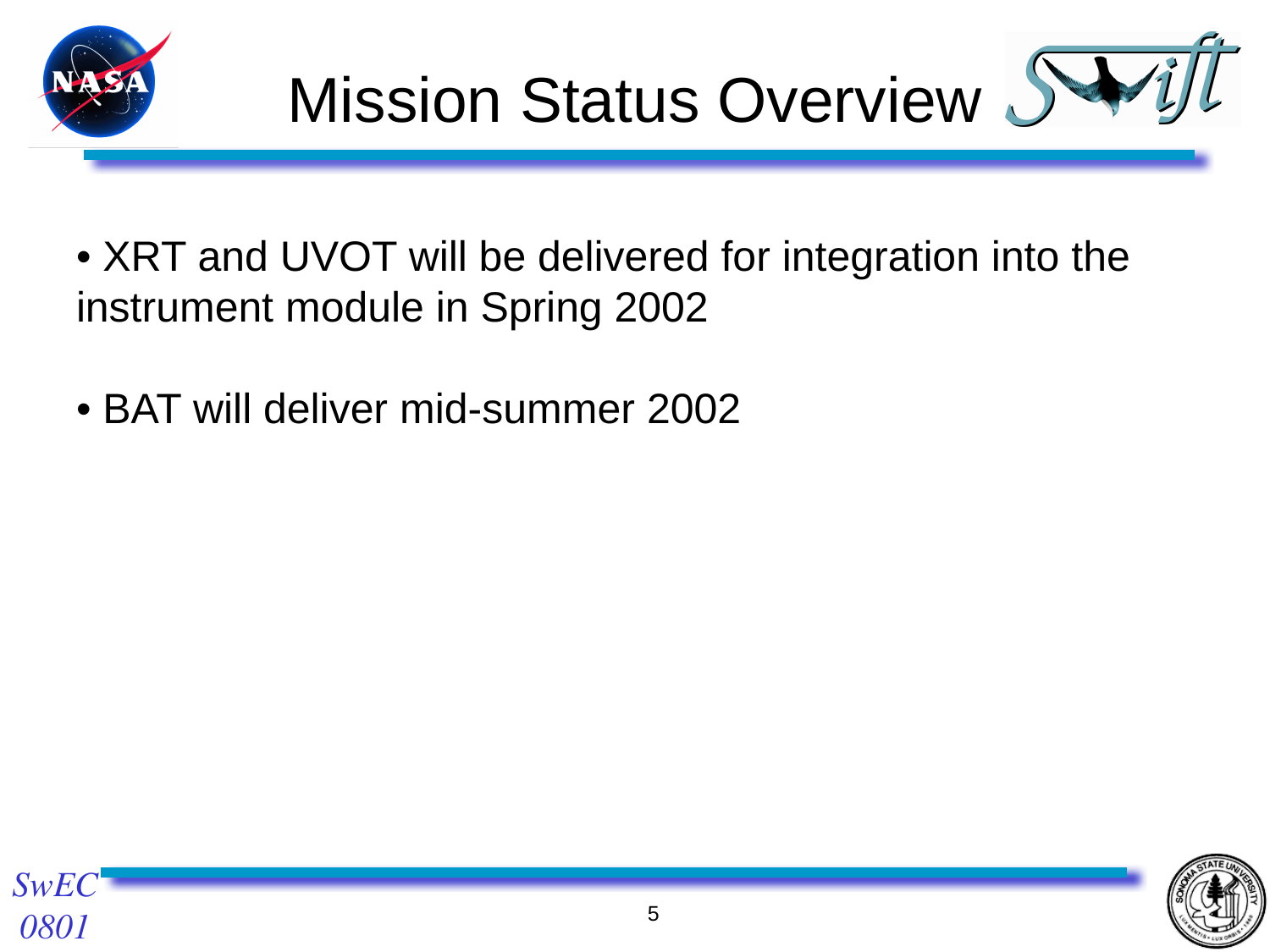

Mission Status Overview
• XRT and UVOT will be delivered for integration into the instrument module in Spring 2002

• BAT will deliver mid-summer 2002